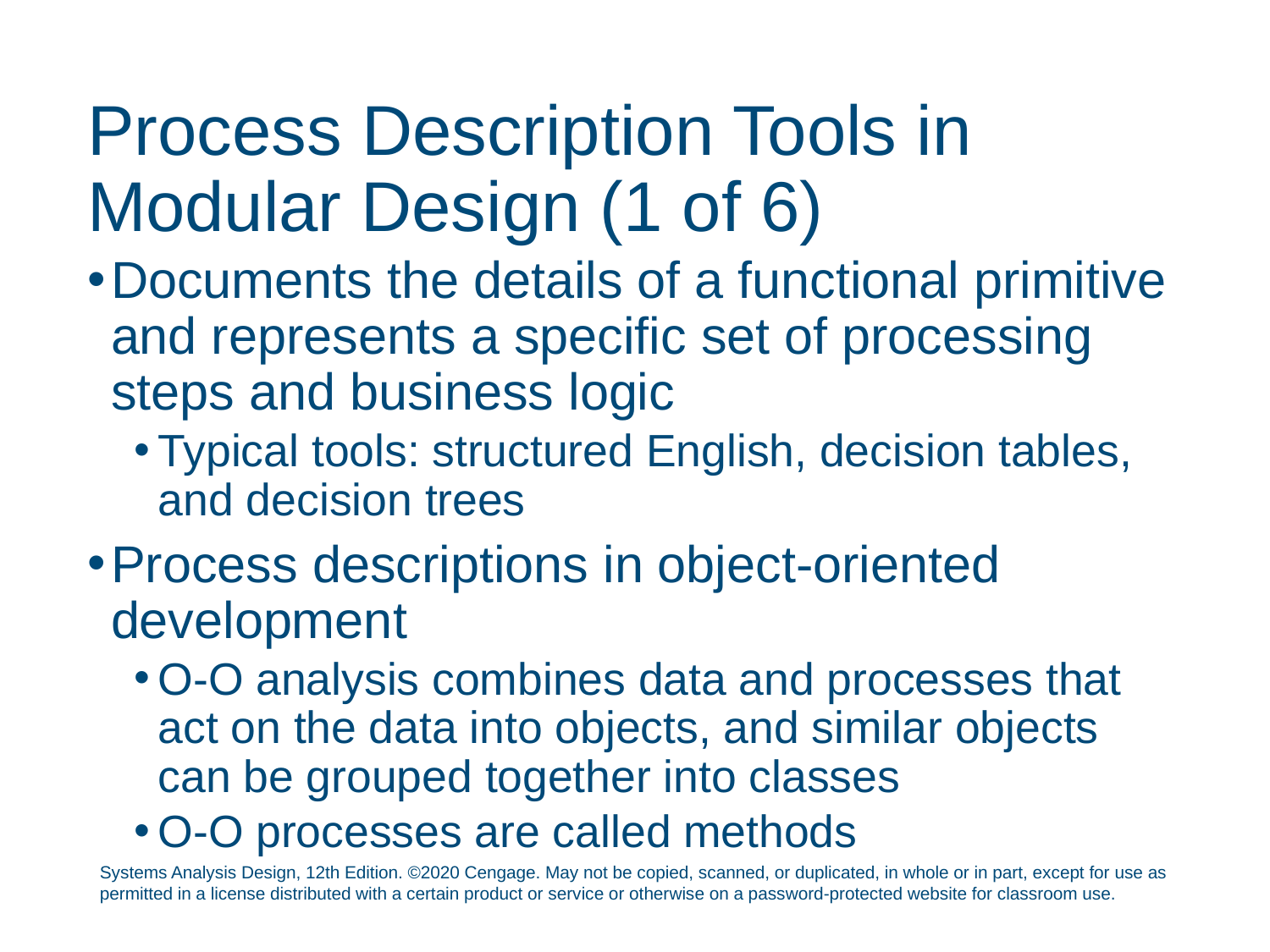

# Process Description Tools in Modular Design (1 of 6)
Documents the details of a functional primitive and represents a specific set of processing steps and business logic
Typical tools: structured English, decision tables, and decision trees
Process descriptions in object-oriented development
O-O analysis combines data and processes that act on the data into objects, and similar objects can be grouped together into classes
O-O processes are called methods
Systems Analysis Design, 12th Edition. ©2020 Cengage. May not be copied, scanned, or duplicated, in whole or in part, except for use as permitted in a license distributed with a certain product or service or otherwise on a password-protected website for classroom use.